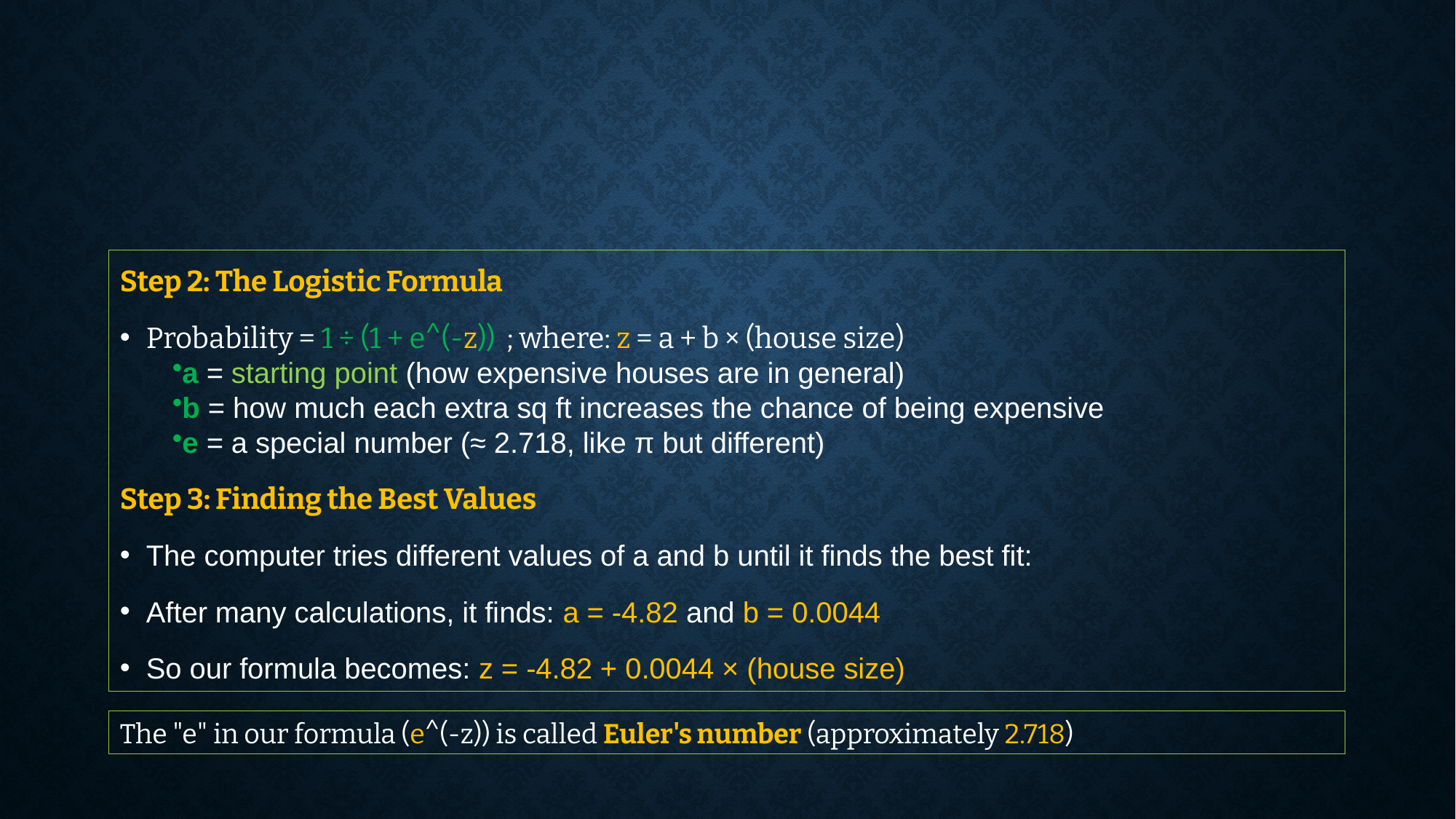

#
Step 2: The Logistic Formula
Probability = 1 ÷ (1 + e^(-z))  ; where: z = a + b × (house size)
a = starting point (how expensive houses are in general)
b = how much each extra sq ft increases the chance of being expensive
e = a special number (≈ 2.718, like π but different)
Step 3: Finding the Best Values
The computer tries different values of a and b until it finds the best fit:
After many calculations, it finds: a = -4.82 and b = 0.0044
So our formula becomes: z = -4.82 + 0.0044 × (house size)

The "e" in our formula (e^(-z)) is called Euler's number (approximately 2.718)